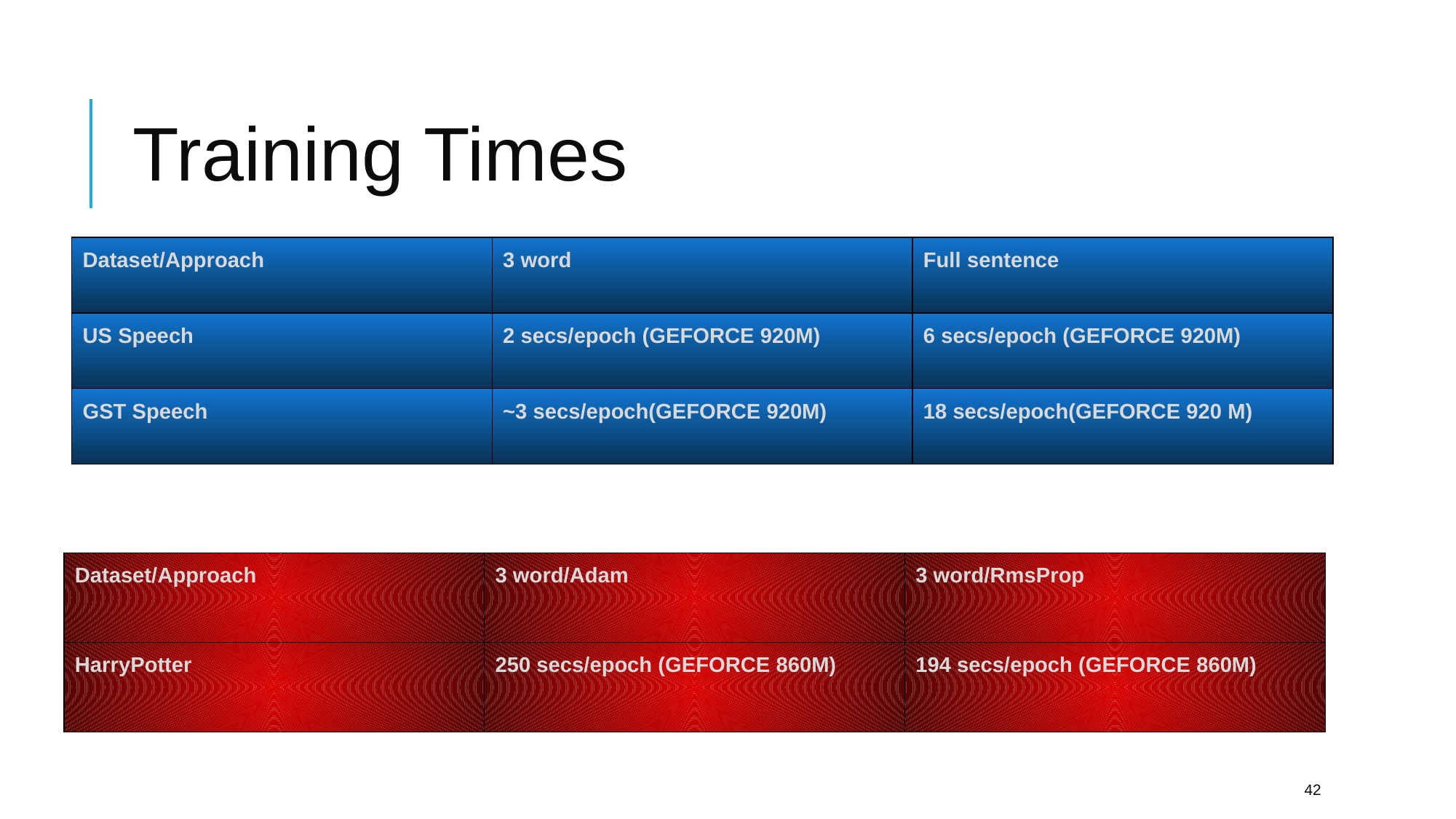

# Training Times
| Dataset/Approach | 3 word | Full sentence |
| --- | --- | --- |
| US Speech | 2 secs/epoch (GEFORCE 920M) | 6 secs/epoch (GEFORCE 920M) |
| GST Speech | ~3 secs/epoch(GEFORCE 920M) | 18 secs/epoch(GEFORCE 920 M) |

| Dataset/Approach | 3 word/Adam | 3 word/RmsProp |
| --- | --- | --- |
| HarryPotter | 250 secs/epoch (GEFORCE 860M) | 194 secs/epoch (GEFORCE 860M) |
42